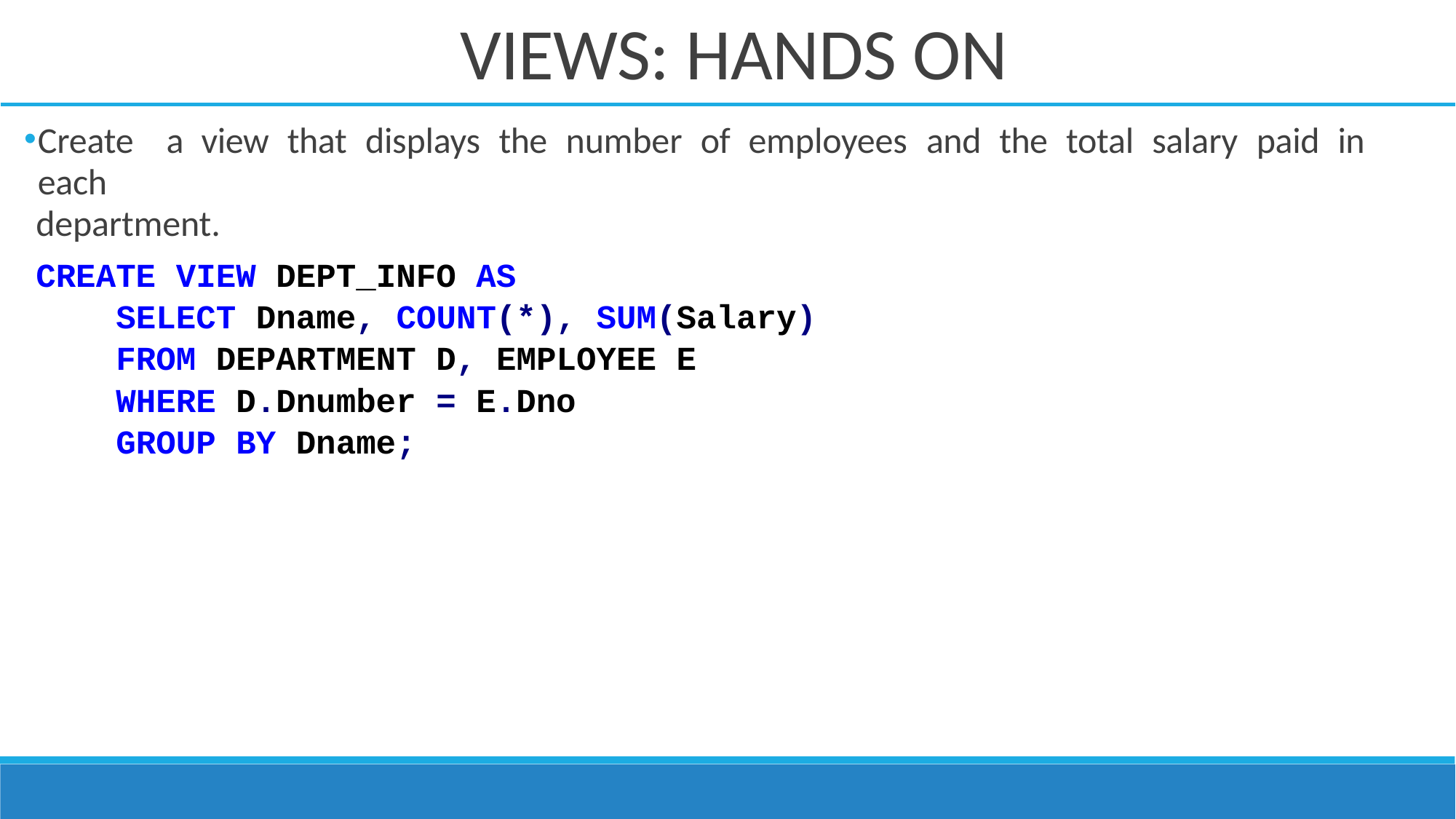

# VIEWS: HANDS ON

Create	a	view	that	displays	the	number	of	employees	and	the	total	salary	paid	in	each
department.
CREATE VIEW DEPT_INFO AS
    SELECT Dname, COUNT(*), SUM(Salary)
    FROM DEPARTMENT D, EMPLOYEE E
    WHERE D.Dnumber = E.Dno
    GROUP BY Dname;